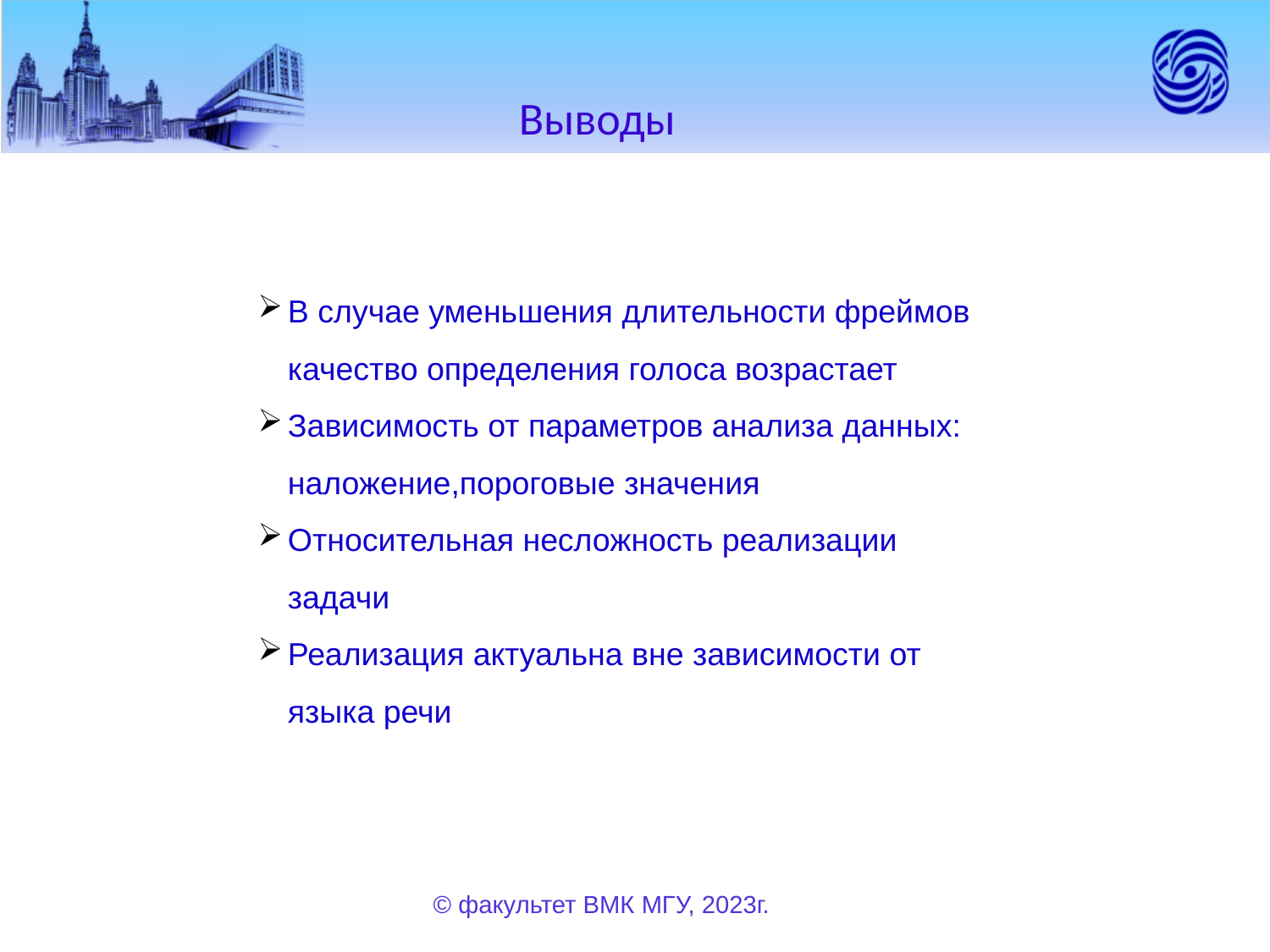

Выводы
В случае уменьшения длительности фреймов качество определения голоса возрастает
Зависимость от параметров анализа данных: наложение,пороговые значения
Относительная несложность реализации задачи
Реализация актуальна вне зависимости от языка речи
© факультет ВМК МГУ, 2023г.